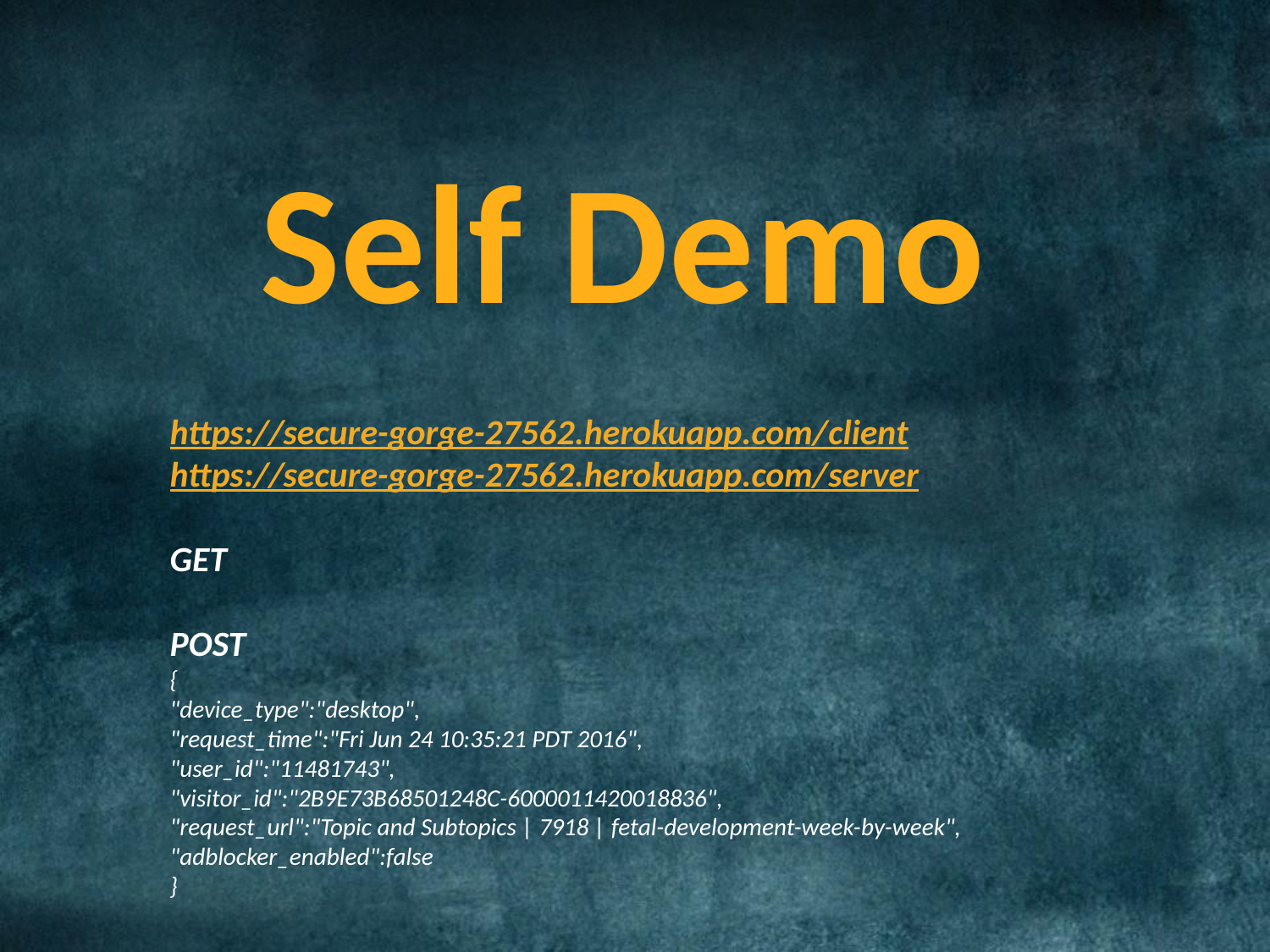

Self Demo
https://secure-gorge-27562.herokuapp.com/client
https://secure-gorge-27562.herokuapp.com/server

GET

POST
{
"device_type":"desktop",
"request_time":"Fri Jun 24 10:35:21 PDT 2016",
"user_id":"11481743",
"visitor_id":"2B9E73B68501248C-6000011420018836",
"request_url":"Topic and Subtopics | 7918 | fetal-development-week-by-week",
"adblocker_enabled":false
}